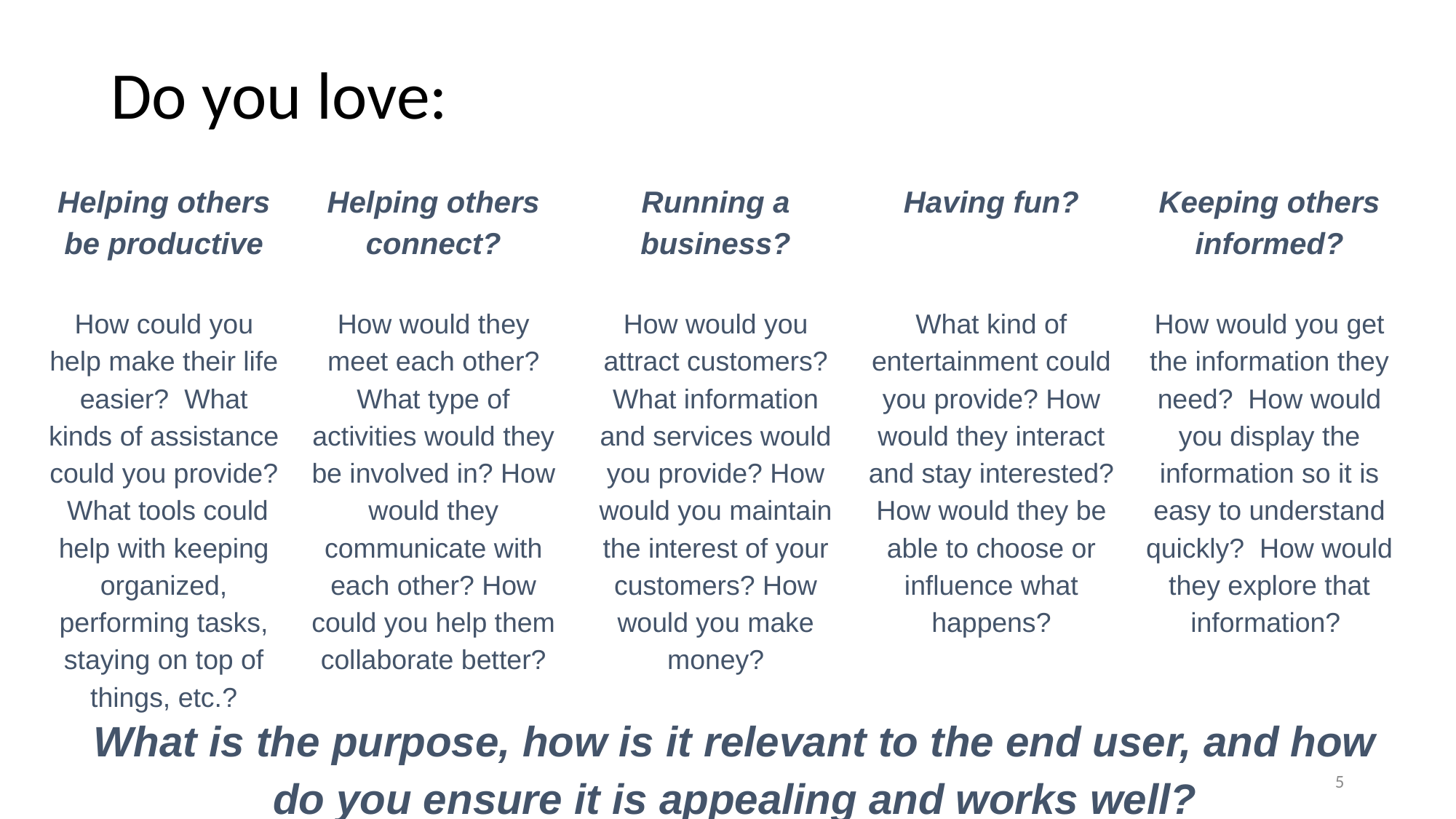

# Do you love:
Helping others be productive

How could you help make their life easier?  What kinds of assistance could you provide?  What tools could help with keeping organized, performing tasks, staying on top of things, etc.?
Helping others connect?

How would they meet each other? What type of activities would they be involved in? How would they communicate with each other? How could you help them collaborate better?
Running a business?

How would you attract customers? What information and services would you provide? How would you maintain the interest of your customers? How would you make money?
Having fun?

What kind of entertainment could you provide? How would they interact and stay interested? How would they be able to choose or influence what happens?
Keeping others informed?

How would you get the information they need?  How would you display the information so it is easy to understand quickly?  How would they explore that information?
What is the purpose, how is it relevant to the end user, and how do you ensure it is appealing and works well?

5